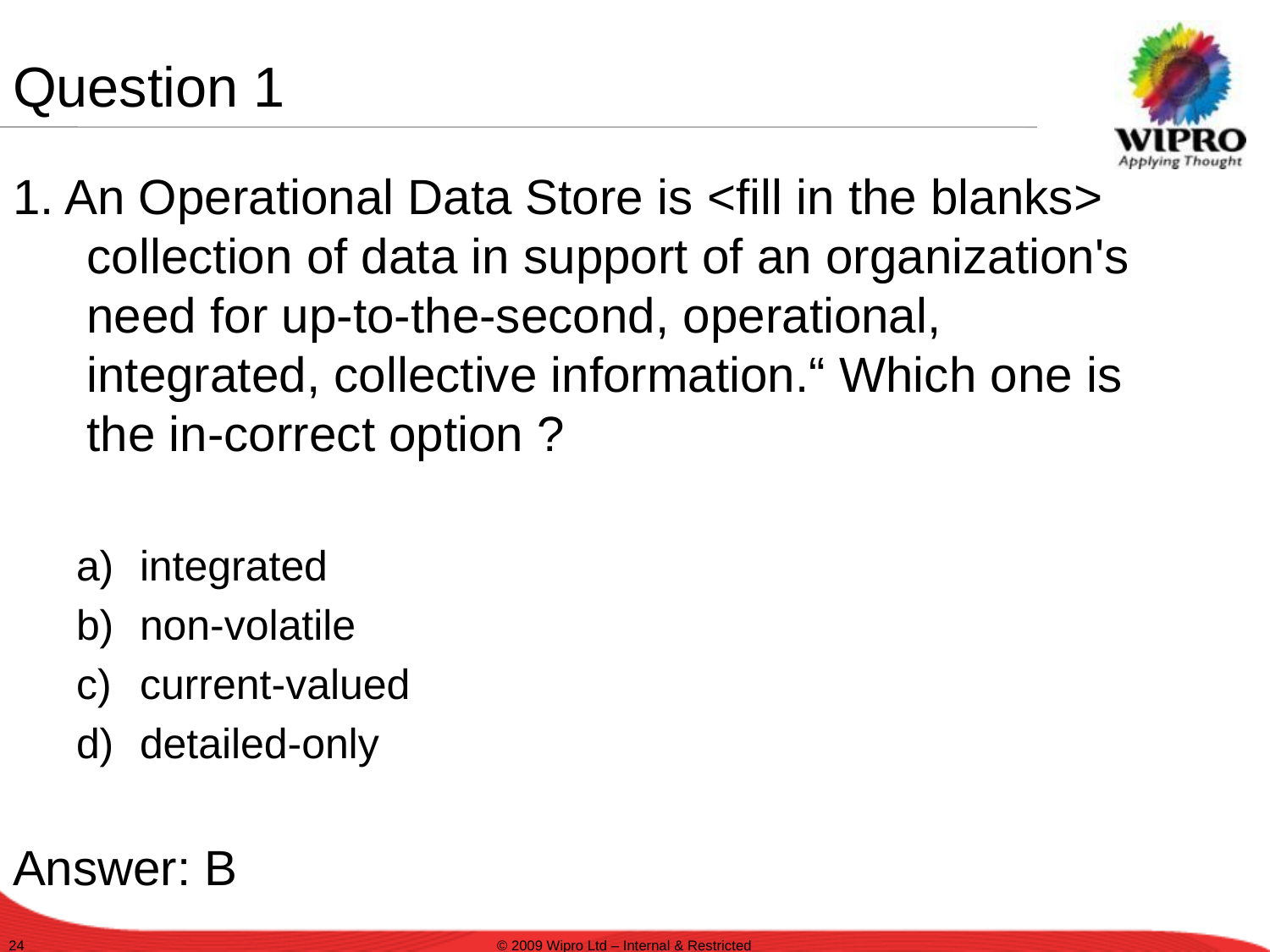

Question 1
1. An Operational Data Store is <fill in the blanks> collection of data in support of an organization's need for up-to-the-second, operational, integrated, collective information.“ Which one is the in-correct option ?

integrated
non-volatile
current-valued
detailed-only

Answer: B